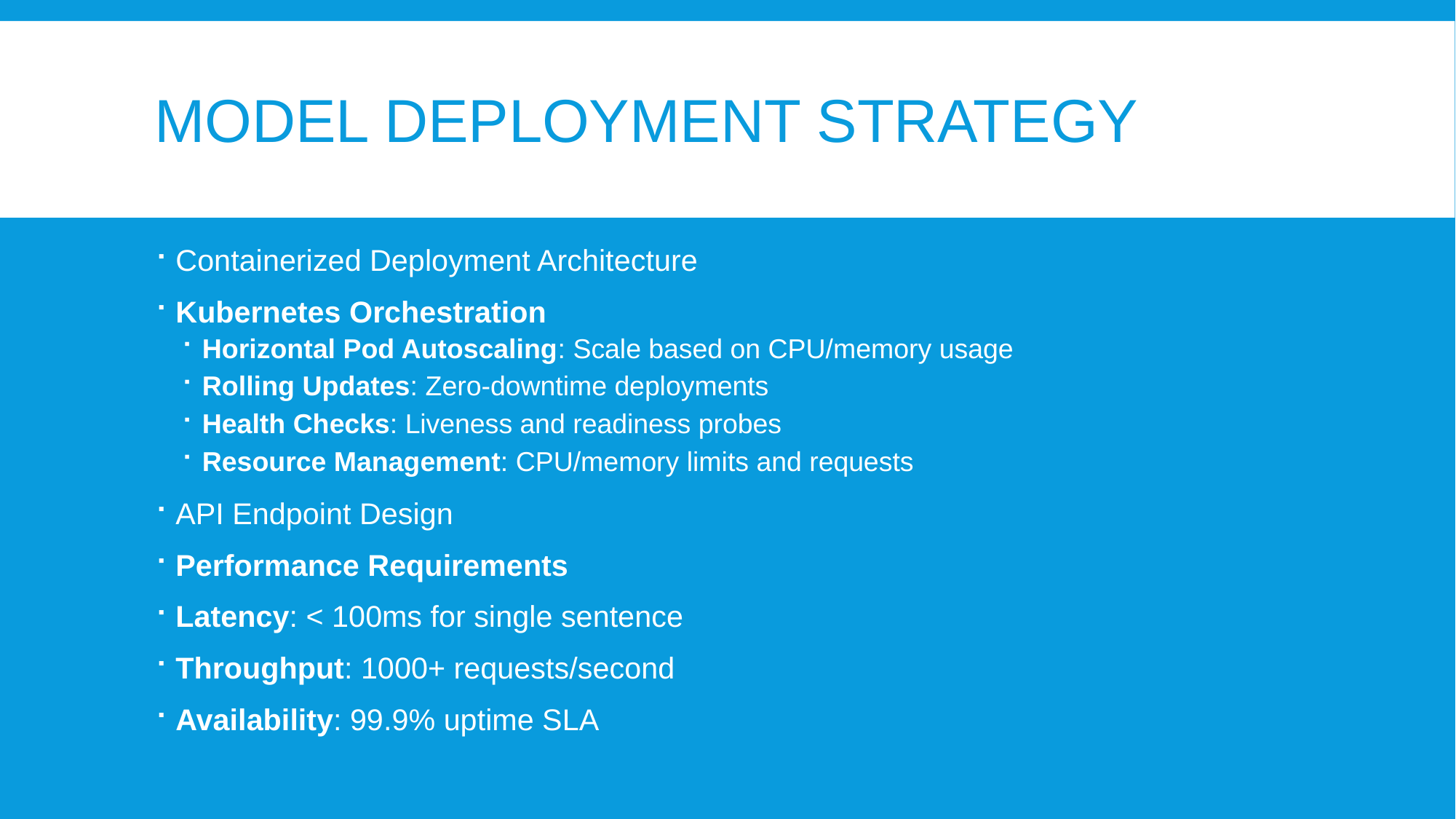

# Model Deployment Strategy
Containerized Deployment Architecture
Kubernetes Orchestration
Horizontal Pod Autoscaling: Scale based on CPU/memory usage
Rolling Updates: Zero-downtime deployments
Health Checks: Liveness and readiness probes
Resource Management: CPU/memory limits and requests
API Endpoint Design
Performance Requirements
Latency: < 100ms for single sentence
Throughput: 1000+ requests/second
Availability: 99.9% uptime SLA